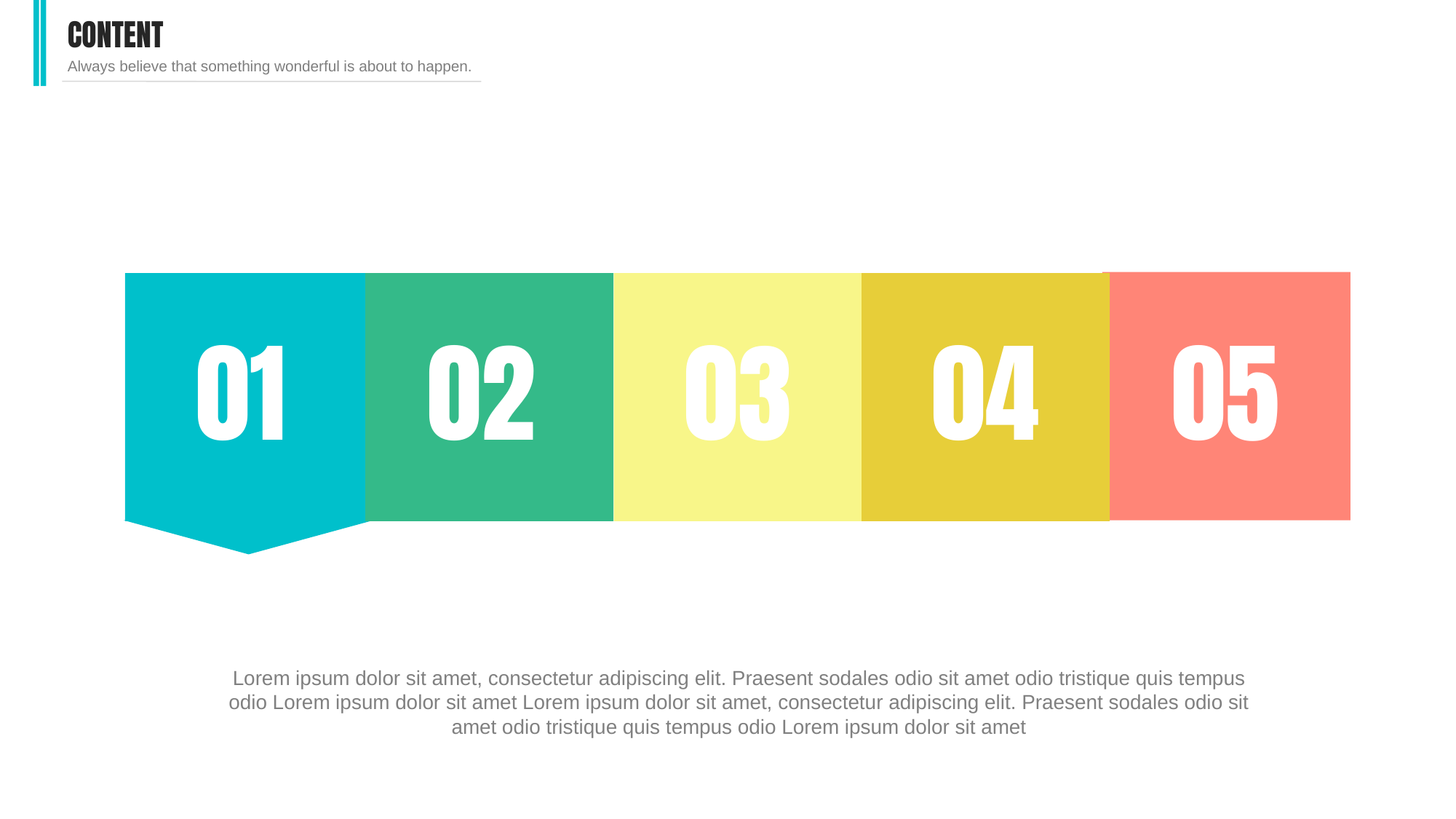

CONTENT
Always believe that something wonderful is about to happen.

02
03
04
05
01
Lorem ipsum dolor sit amet, consectetur adipiscing elit. Praesent sodales odio sit amet odio tristique quis tempus odio Lorem ipsum dolor sit amet Lorem ipsum dolor sit amet, consectetur adipiscing elit. Praesent sodales odio sit amet odio tristique quis tempus odio Lorem ipsum dolor sit amet